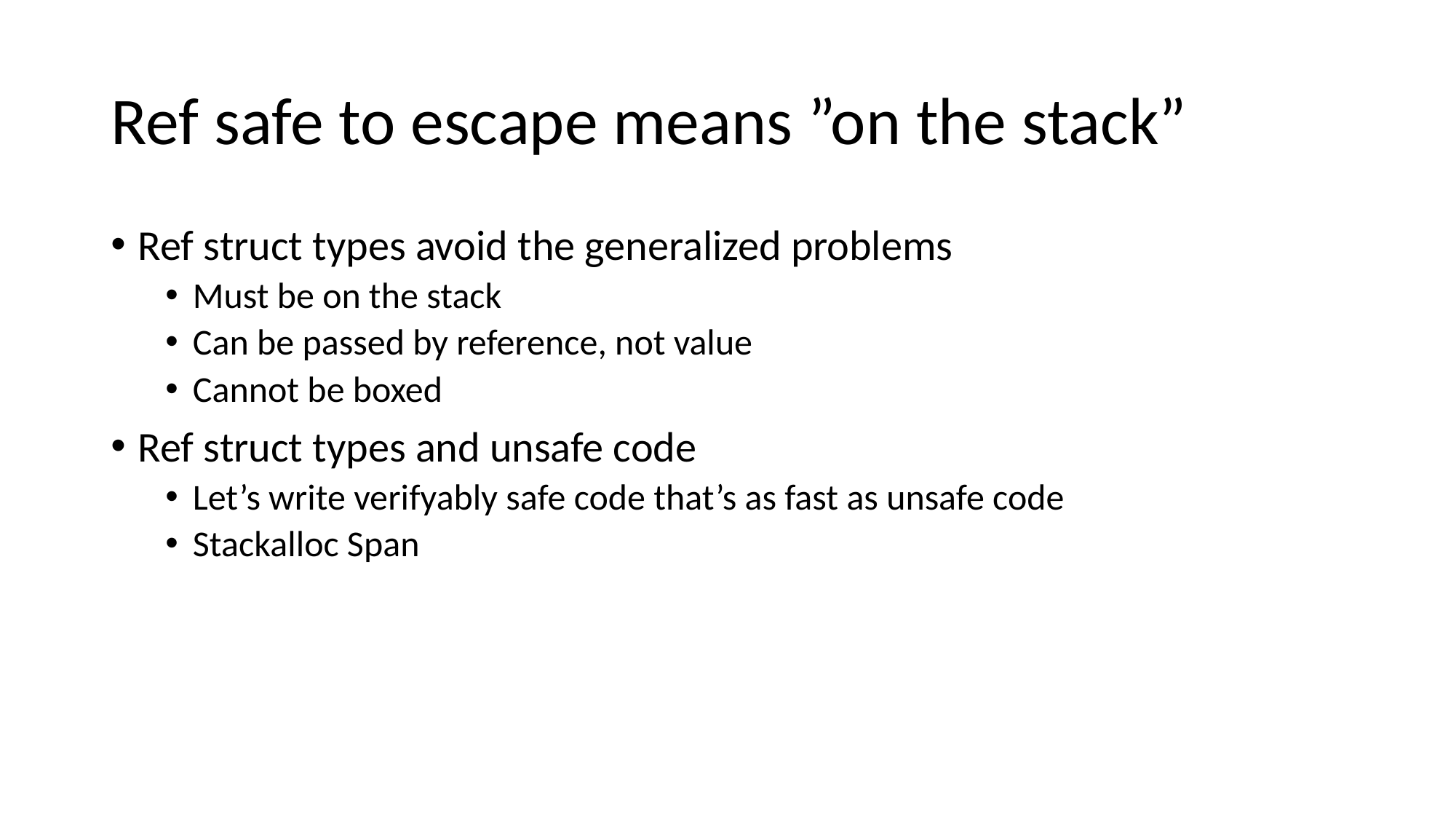

# Ref safe to escape means ”on the stack”
Ref struct types avoid the generalized problems
Must be on the stack
Can be passed by reference, not value
Cannot be boxed
Ref struct types and unsafe code
Let’s write verifyably safe code that’s as fast as unsafe code
Stackalloc Span